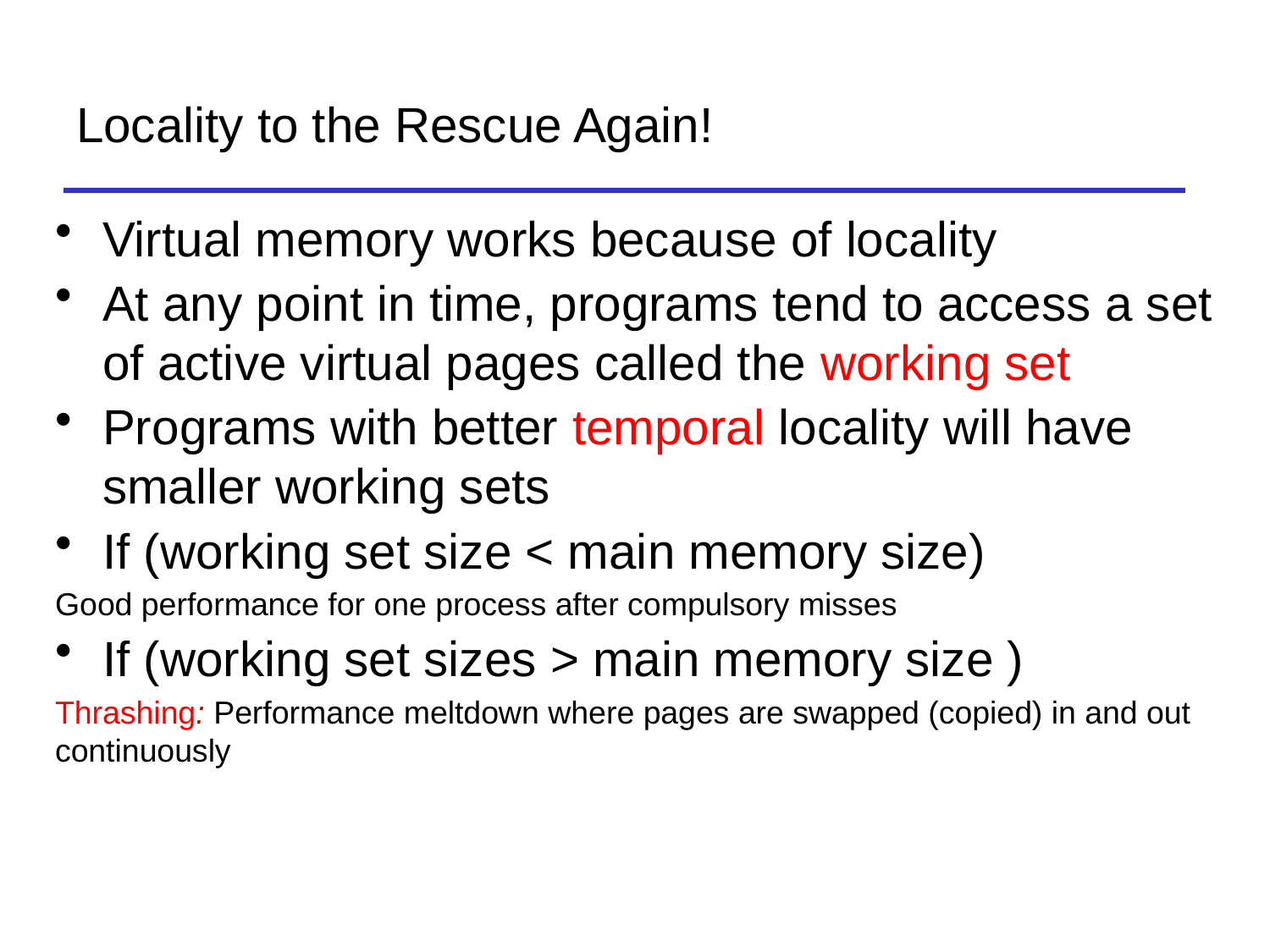

# Locality to the Rescue Again!
Virtual memory works because of locality
At any point in time, programs tend to access a set of active virtual pages called the working set
Programs with better temporal locality will have smaller working sets
If (working set size < main memory size)
Good performance for one process after compulsory misses
If (working set sizes > main memory size )
Thrashing: Performance meltdown where pages are swapped (copied) in and out continuously